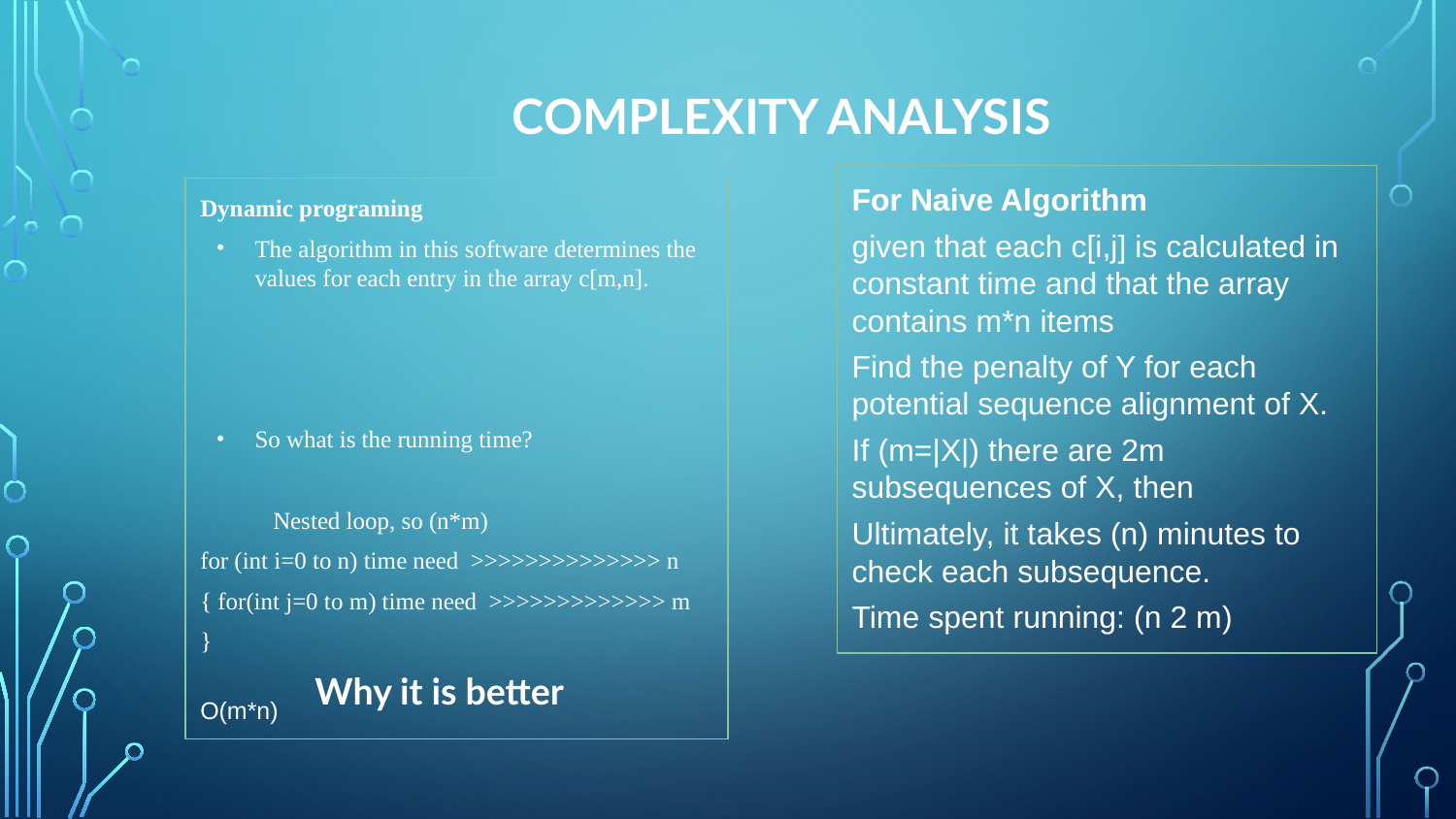

# Complexity Analysis
For Naive Algorithm
given that each c[i,j] is calculated in constant time and that the array contains m*n items
Find the penalty of Y for each potential sequence alignment of X.
If (m=|X|) there are 2m subsequences of X, then
Ultimately, it takes (n) minutes to check each subsequence.
Time spent running: (n 2 m)

Dynamic programing
The algorithm in this software determines the values for each entry in the array c[m,n].

So what is the running time?

Nested loop, so (n*m)
for (int i=0 to n) time need  >>>>>>>>>>>>>> n
{ for(int j=0 to m) time need  >>>>>>>>>>>>> m
}

O(m*n)
Why it is better